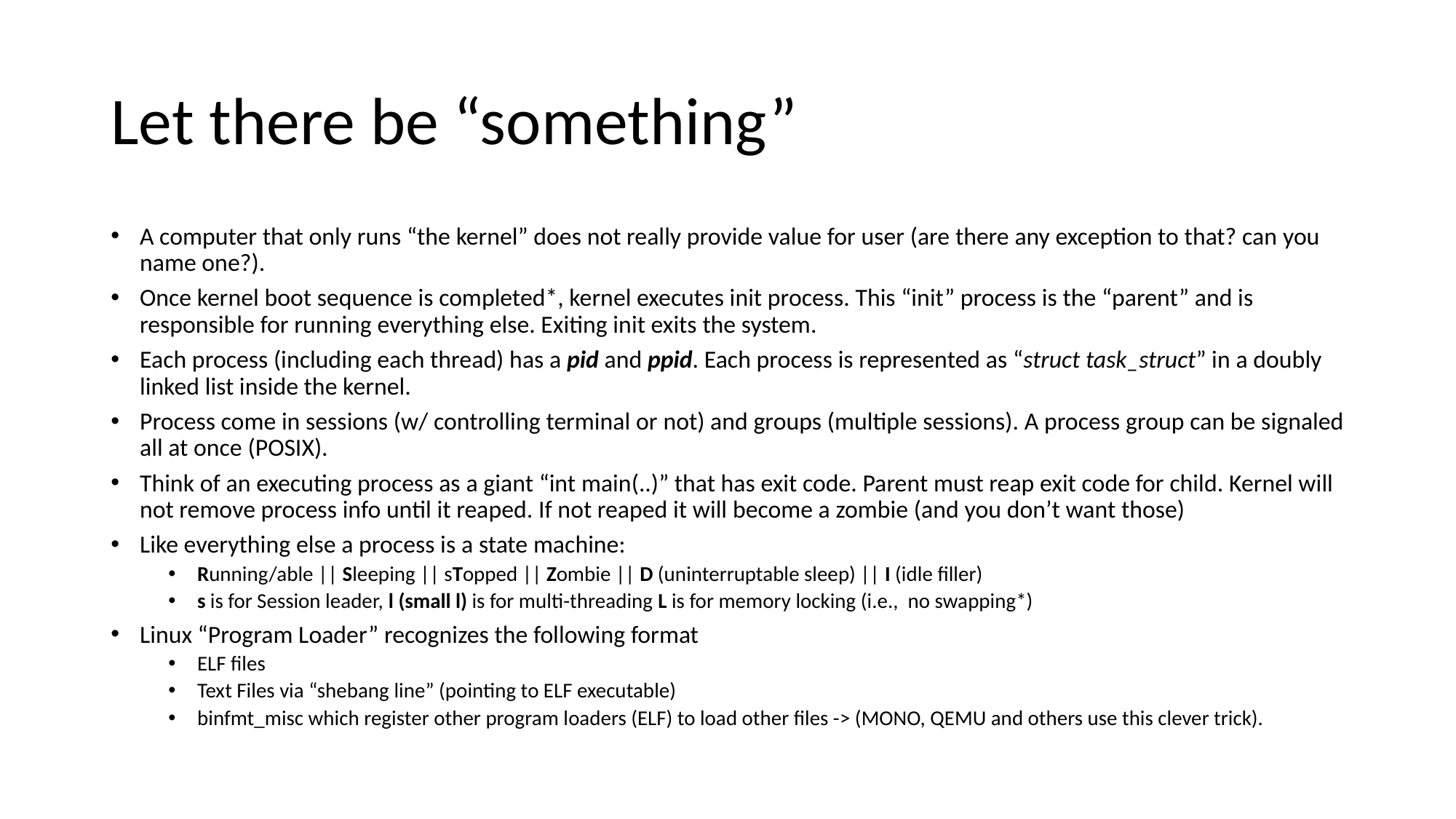

# Let there be “something”
A computer that only runs “the kernel” does not really provide value for user (are there any exception to that? can you name one?).
Once kernel boot sequence is completed*, kernel executes init process. This “init” process is the “parent” and is responsible for running everything else. Exiting init exits the system.
Each process (including each thread) has a pid and ppid. Each process is represented as “struct task_struct” in a doubly linked list inside the kernel.
Process come in sessions (w/ controlling terminal or not) and groups (multiple sessions). A process group can be signaled all at once (POSIX).
Think of an executing process as a giant “int main(..)” that has exit code. Parent must reap exit code for child. Kernel will not remove process info until it reaped. If not reaped it will become a zombie (and you don’t want those)
Like everything else a process is a state machine:
Running/able || Sleeping || sTopped || Zombie || D (uninterruptable sleep) || I (idle filler)
s is for Session leader, l (small l) is for multi-threading L is for memory locking (i.e.,  no swapping*)
Linux “Program Loader” recognizes the following format
ELF files
Text Files via “shebang line” (pointing to ELF executable)
binfmt_misc which register other program loaders (ELF) to load other files -> (MONO, QEMU and others use this clever trick).